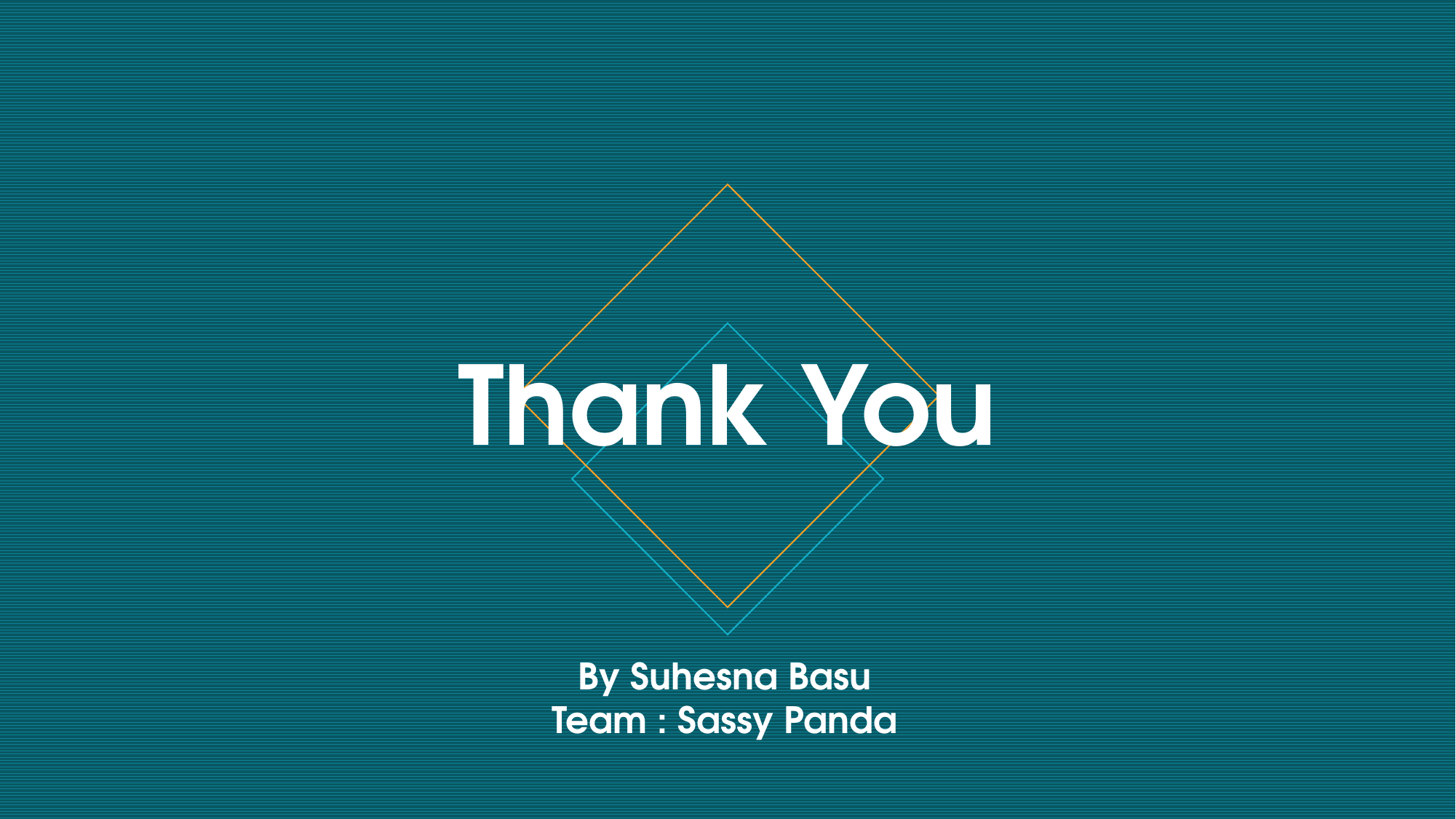

# Thank You
By Suhesna Basu
Team : Sassy Panda